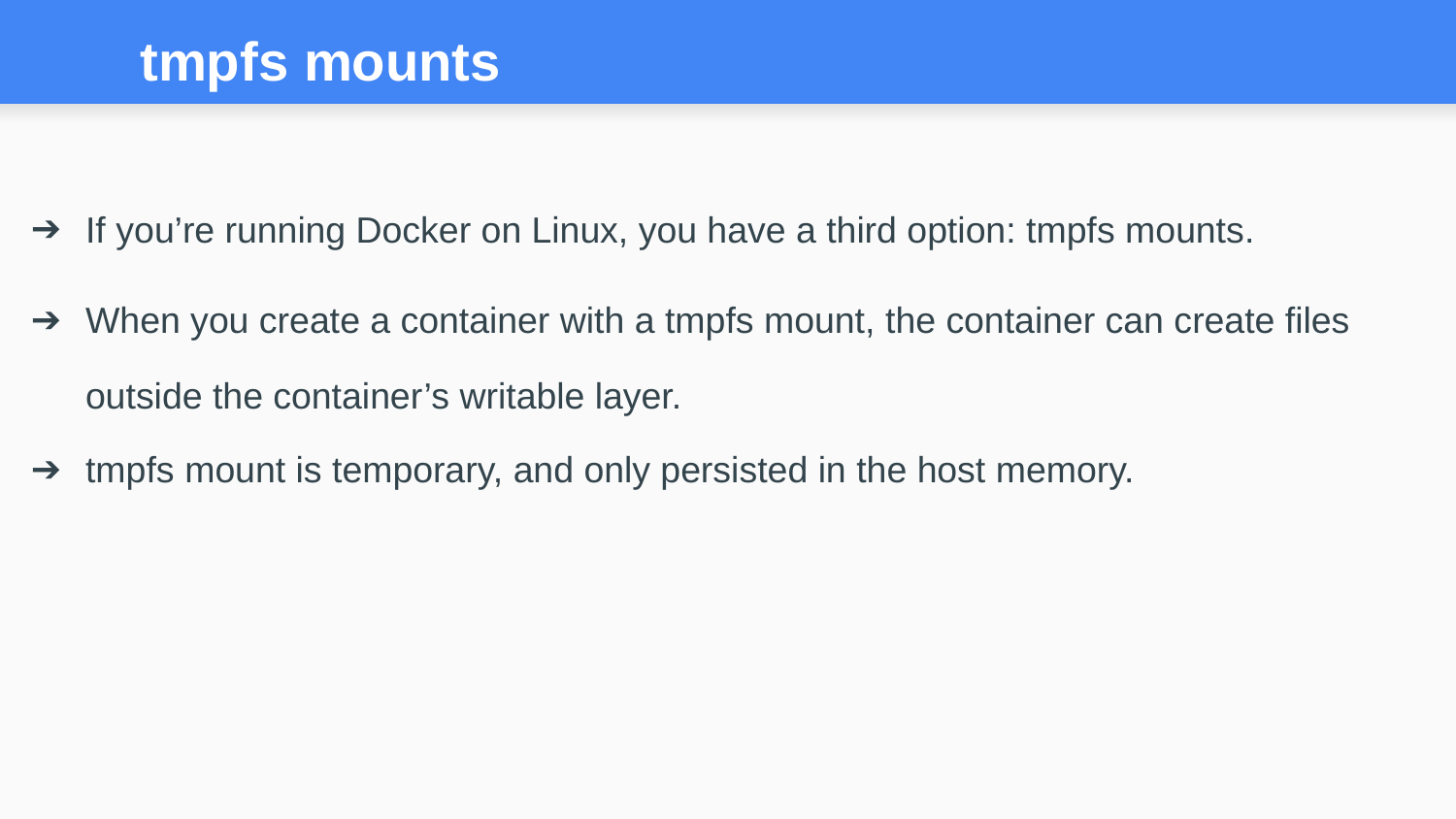

# tmpfs mounts

If you’re running Docker on Linux, you have a third option: tmpfs mounts.
When you create a container with a tmpfs mount, the container can create files outside the container’s writable layer.
tmpfs mount is temporary, and only persisted in the host memory.